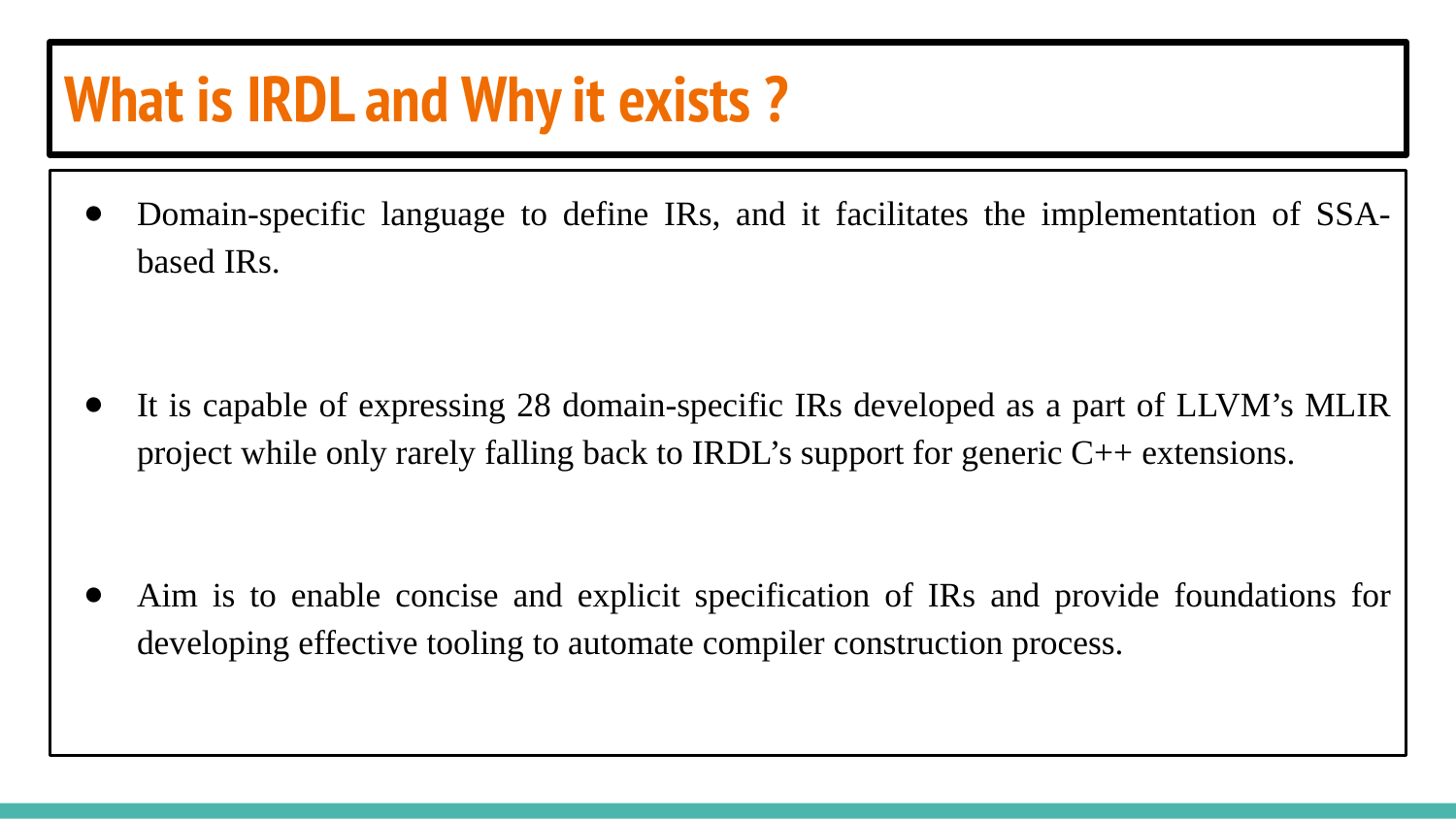

# What is IRDL and Why it exists ?
Domain-specific language to define IRs, and it facilitates the implementation of SSA-based IRs.

It is capable of expressing 28 domain-specific IRs developed as a part of LLVM’s MLIR project while only rarely falling back to IRDL’s support for generic C++ extensions.

Aim is to enable concise and explicit specification of IRs and provide foundations for developing effective tooling to automate compiler construction process.